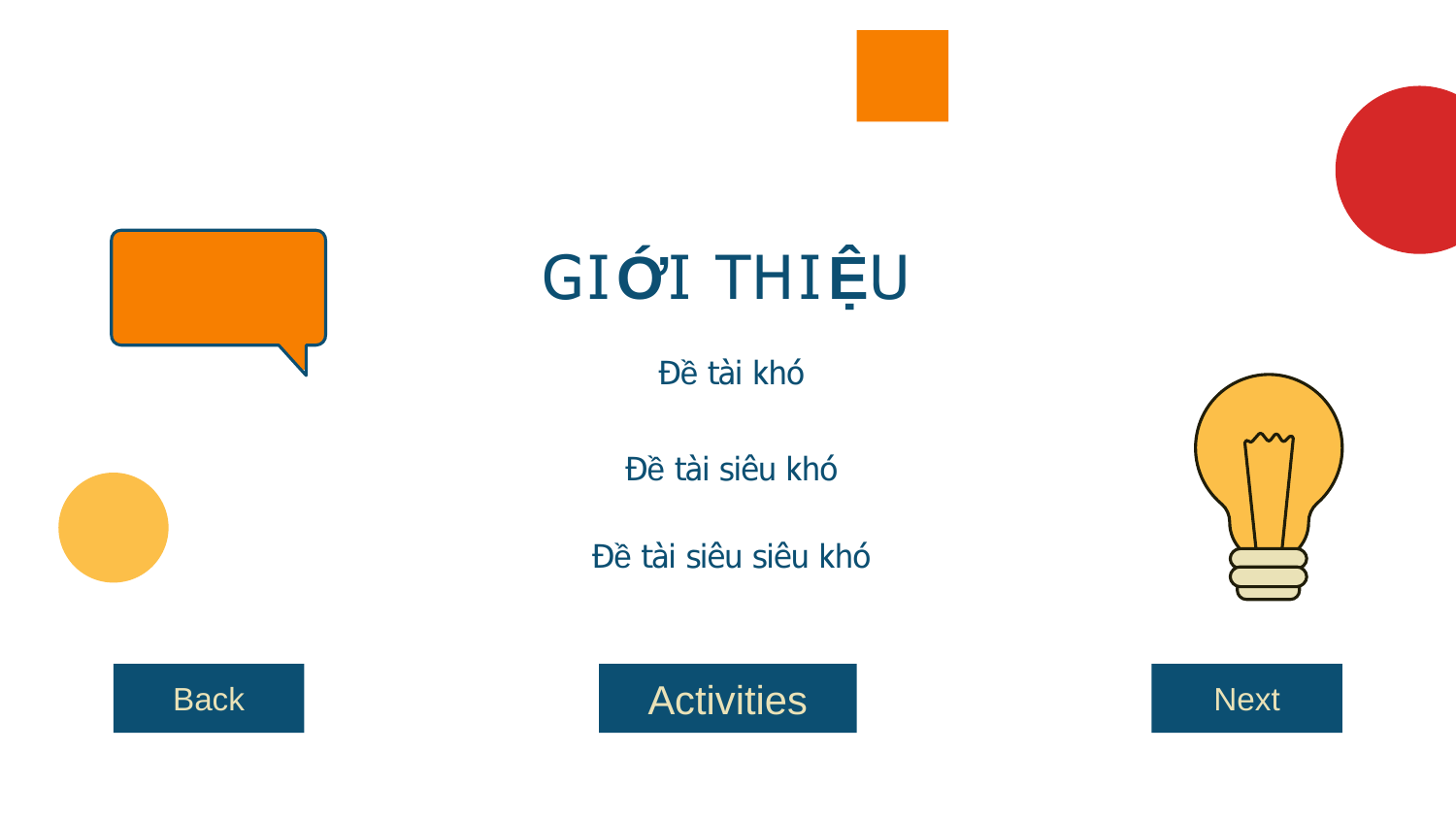

# GIỚI THIỆU
Đề tài khó

Đề tài siêu khó

Đề tài siêu siêu khó
Back
Activities
Next